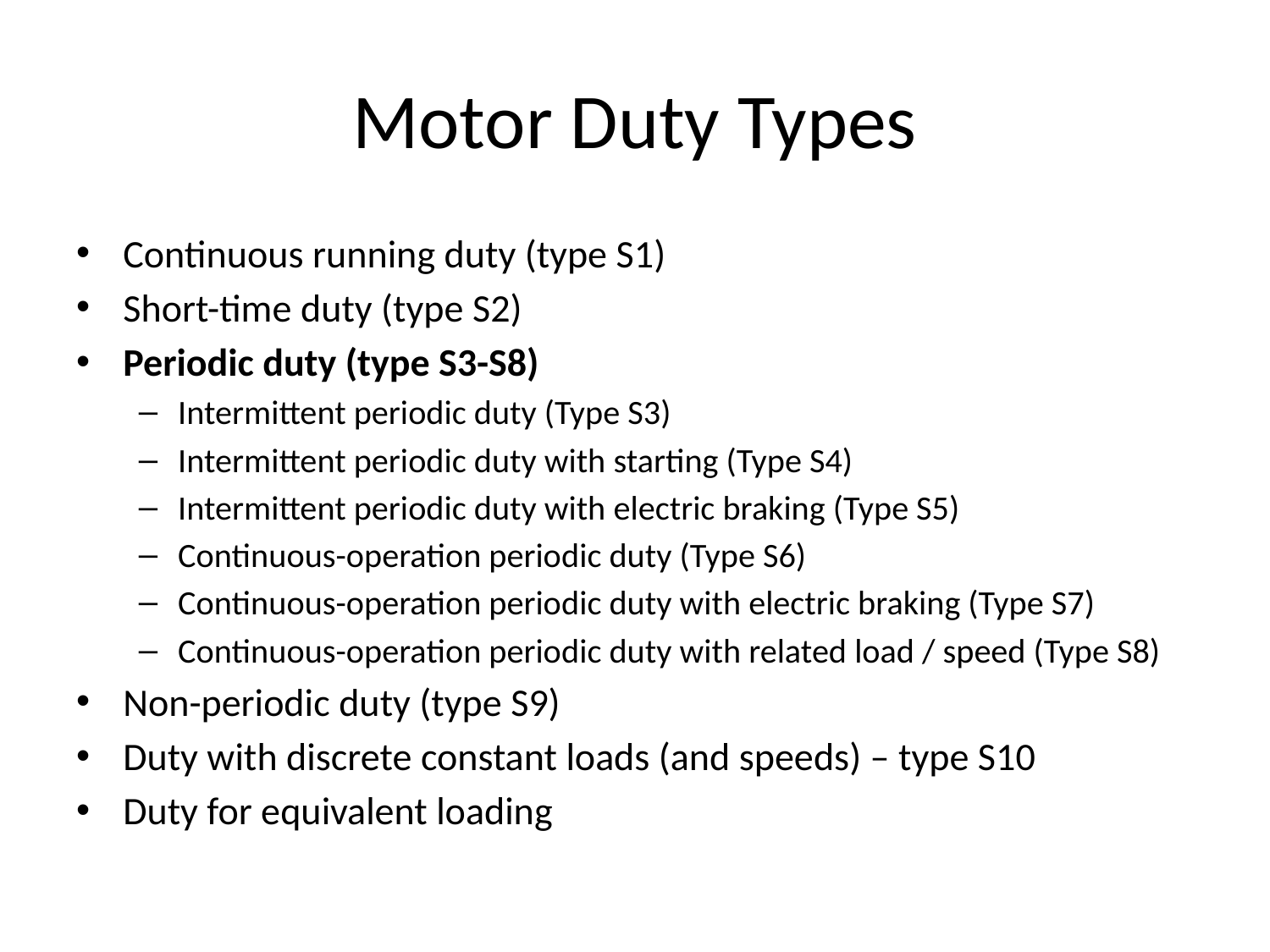

# Motor Duty Types
Continuous running duty (type S1)
Short-time duty (type S2)
Periodic duty (type S3-S8)
Intermittent periodic duty (Type S3)
Intermittent periodic duty with starting (Type S4)
Intermittent periodic duty with electric braking (Type S5)
Continuous-operation periodic duty (Type S6)
Continuous-operation periodic duty with electric braking (Type S7)
Continuous-operation periodic duty with related load / speed (Type S8)
Non-periodic duty (type S9)
Duty with discrete constant loads (and speeds) – type S10
Duty for equivalent loading